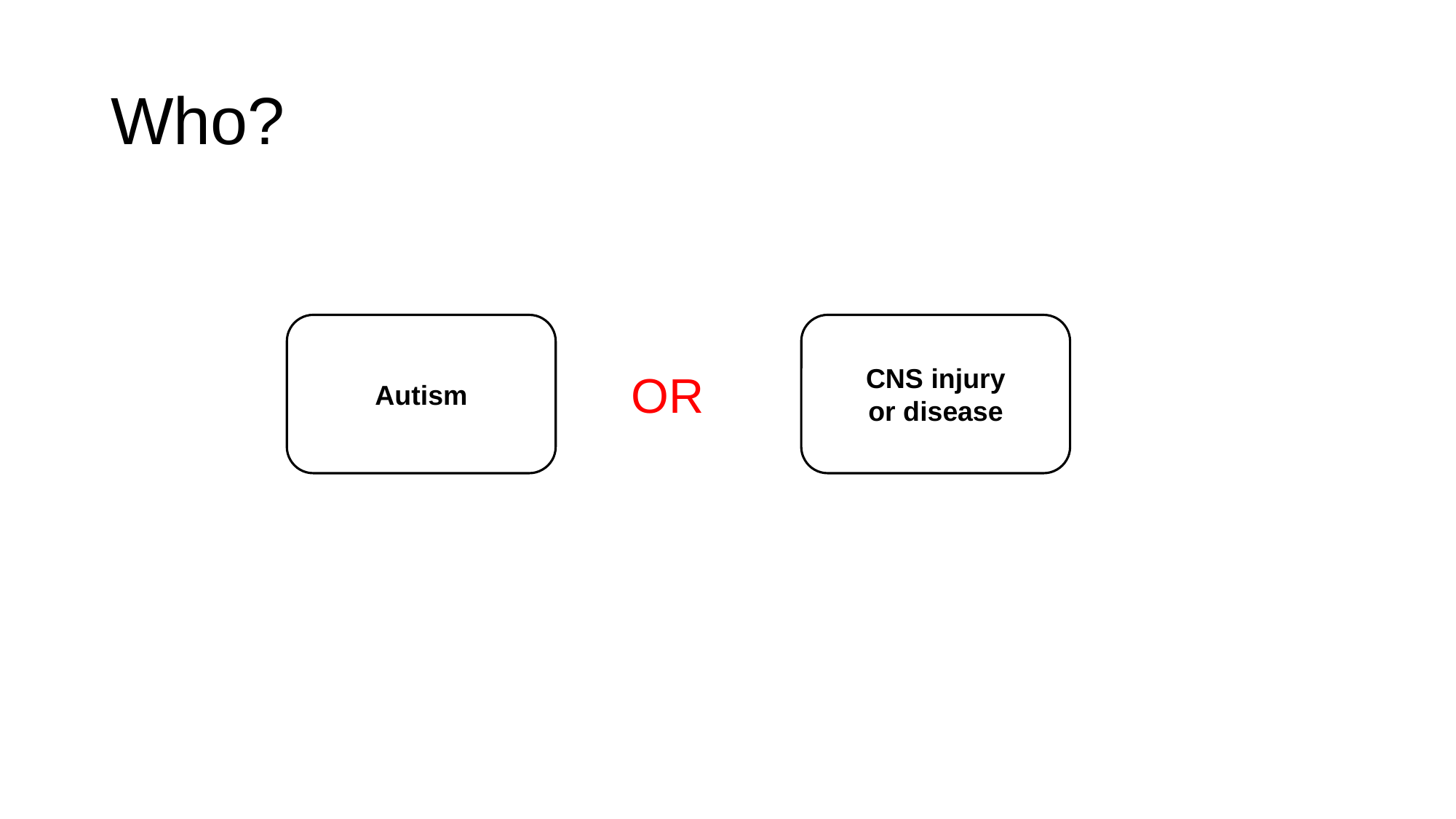

# Who?
Autism
CNS injury
or disease
OR